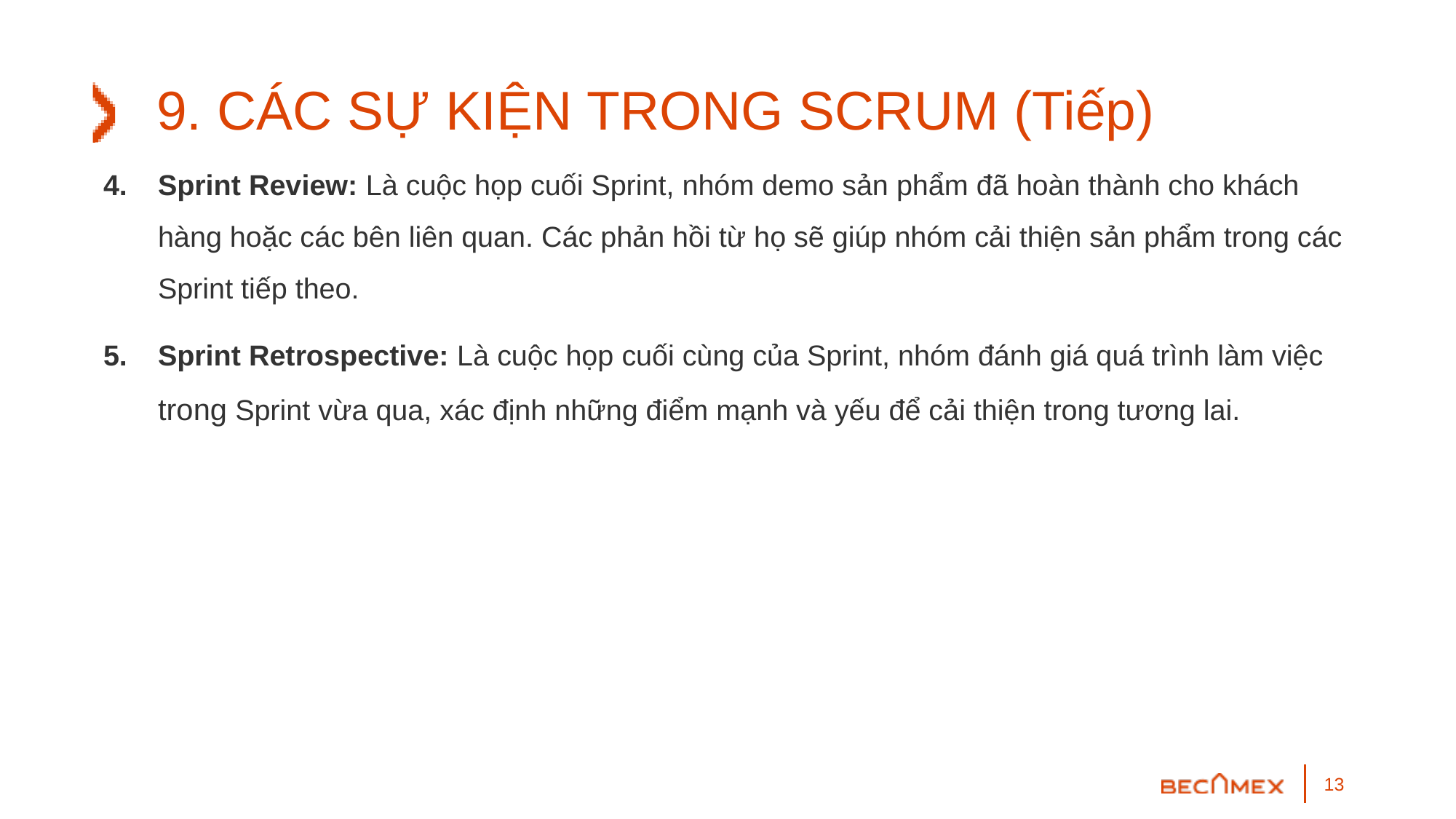

# 9. CÁC SỰ KIỆN TRONG SCRUM (Tiếp)
Sprint Review: Là cuộc họp cuối Sprint, nhóm demo sản phẩm đã hoàn thành cho khách hàng hoặc các bên liên quan. Các phản hồi từ họ sẽ giúp nhóm cải thiện sản phẩm trong các Sprint tiếp theo.
Sprint Retrospective: Là cuộc họp cuối cùng của Sprint, nhóm đánh giá quá trình làm việc trong Sprint vừa qua, xác định những điểm mạnh và yếu để cải thiện trong tương lai.

13